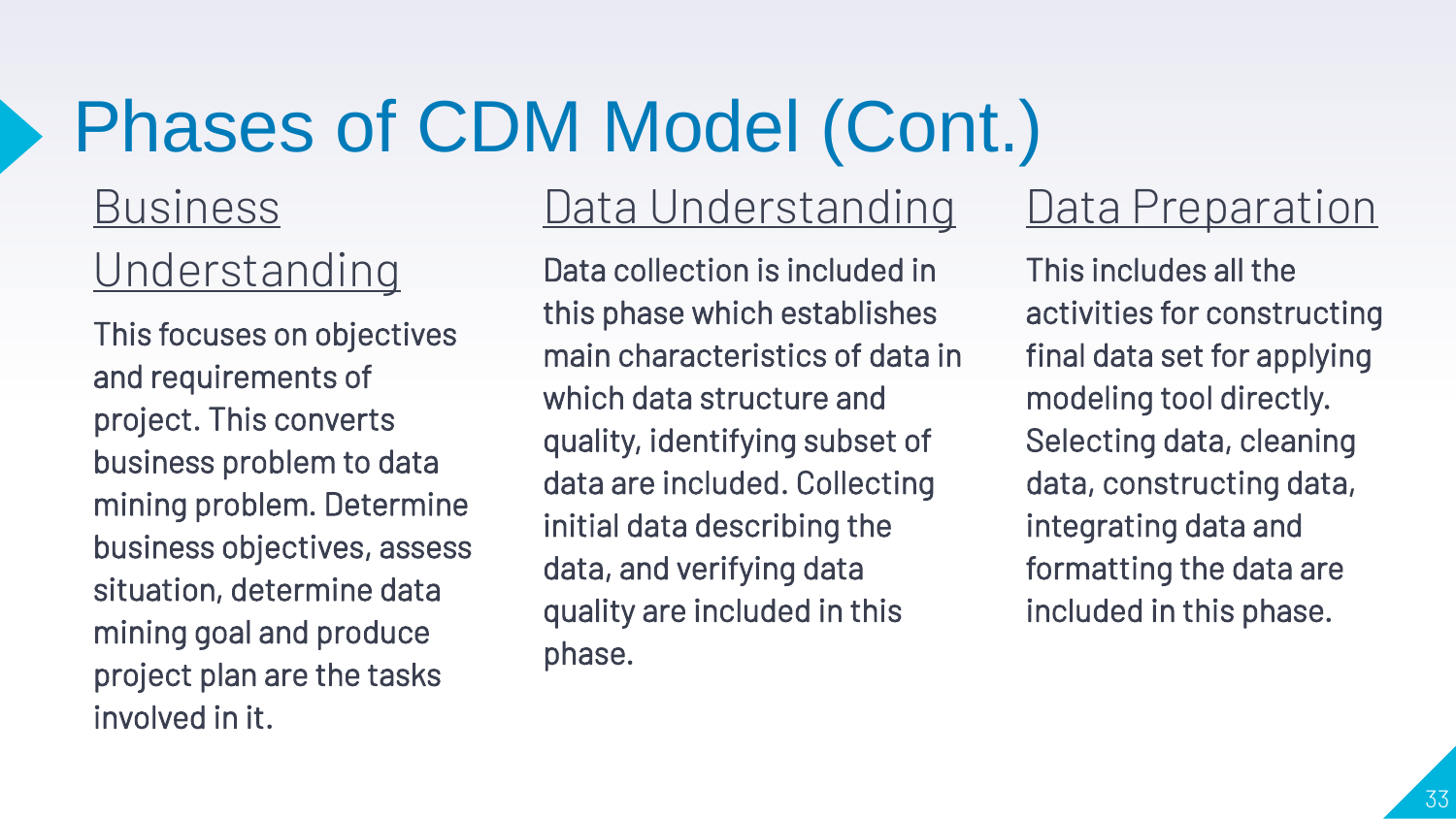

# Phases of CDM Model (Cont.)
Business Understanding
This focuses on objectives and requirements of project. This converts business problem to data mining problem. Determine business objectives, assess situation, determine data mining goal and produce project plan are the tasks involved in it.

Data Understanding
Data collection is included in this phase which establishes main characteristics of data in which data structure and quality, identifying subset of data are included. Collecting initial data describing the data, and verifying data quality are included in this phase.

Data Preparation
This includes all the activities for constructing final data set for applying modeling tool directly. Selecting data, cleaning data, constructing data, integrating data and formatting the data are included in this phase.

33